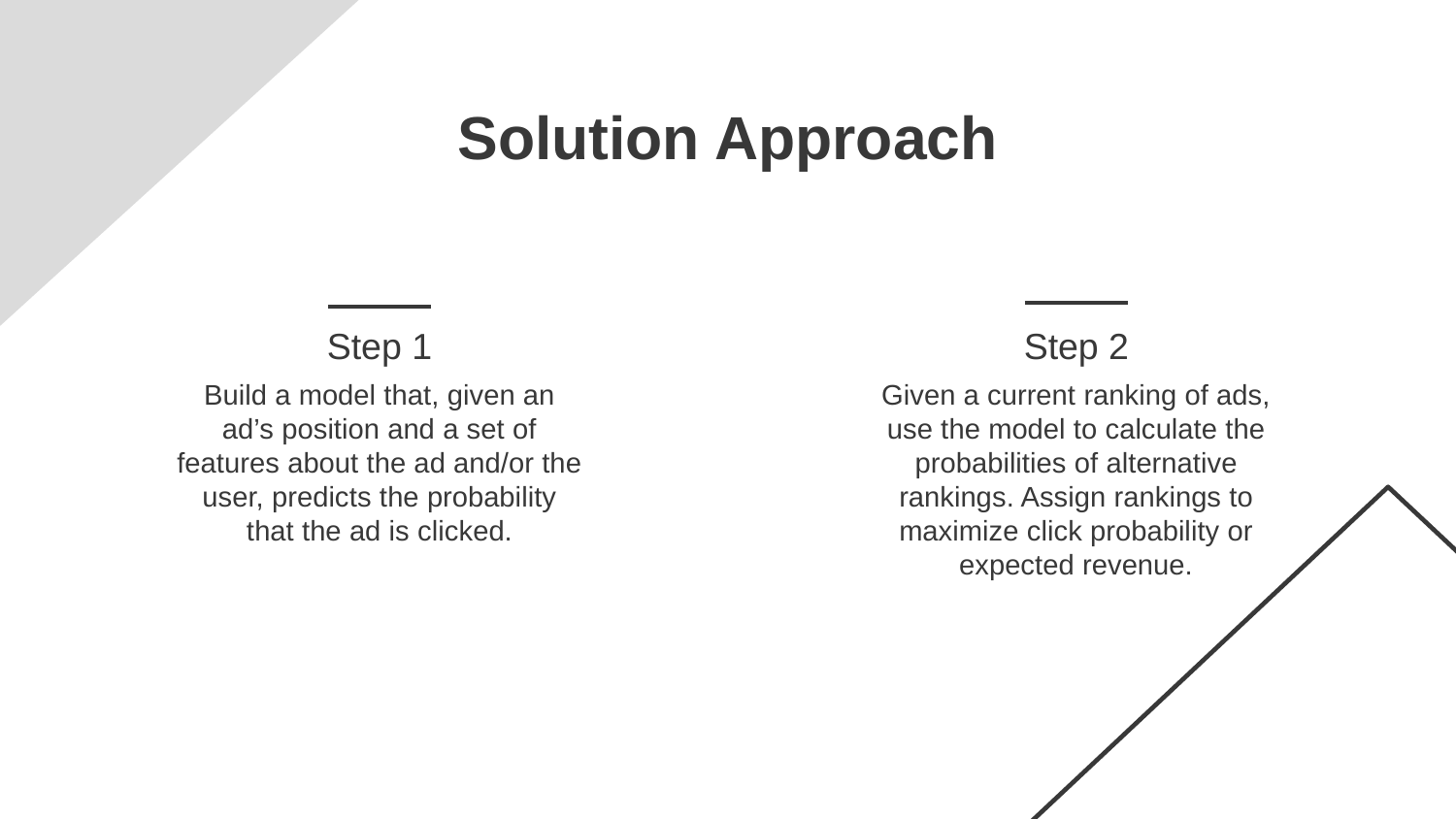

# Solution Approach

Step 1
Step 2
Build a model that, given an ad’s position and a set of features about the ad and/or the user, predicts the probability that the ad is clicked.

Given a current ranking of ads, use the model to calculate the probabilities of alternative rankings. Assign rankings to maximize click probability or expected revenue.